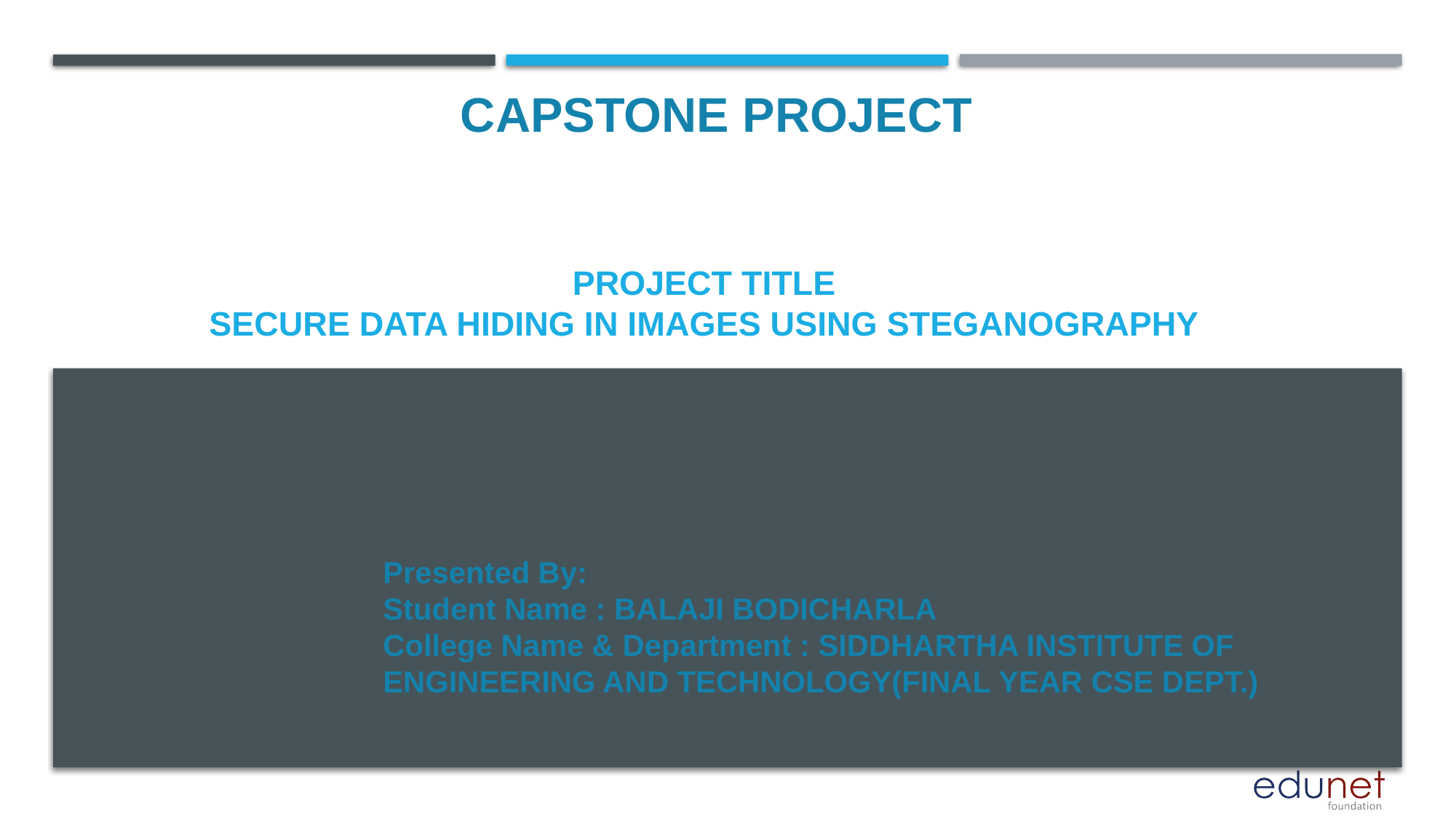

CAPSTONE PROJECT
# PROJECT TITLE SECURE DATA HIDING IN IMAGES USING STEGANOGRAPHY
Presented By:
Student Name : BALAJI BODICHARLA
College Name & Department : SIDDHARTHA INSTITUTE OF ENGINEERING AND TECHNOLOGY(FINAL YEAR CSE DEPT.)